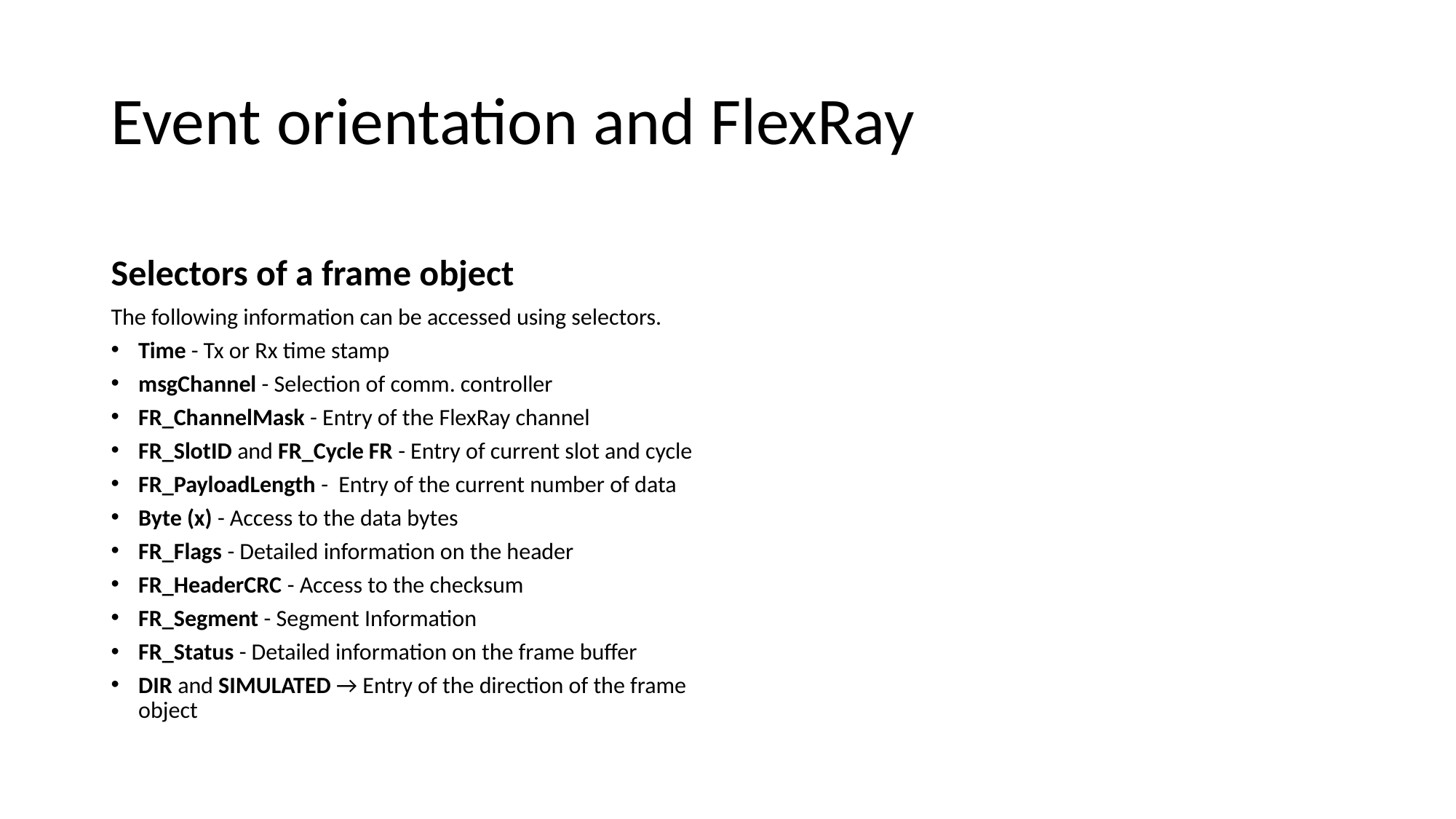

# Event orientation and FlexRay
Selectors of a frame object

The following information can be accessed using selectors.
Time - Tx or Rx time stamp
msgChannel - Selection of comm. controller
FR_ChannelMask - Entry of the FlexRay channel
FR_SlotID and FR_Cycle FR - Entry of current slot and cycle
FR_PayloadLength -  Entry of the current number of data
Byte (x) - Access to the data bytes
FR_Flags - Detailed information on the header
FR_HeaderCRC - Access to the checksum
FR_Segment - Segment Information
FR_Status - Detailed information on the frame buffer
DIR and SIMULATED → Entry of the direction of the frame object